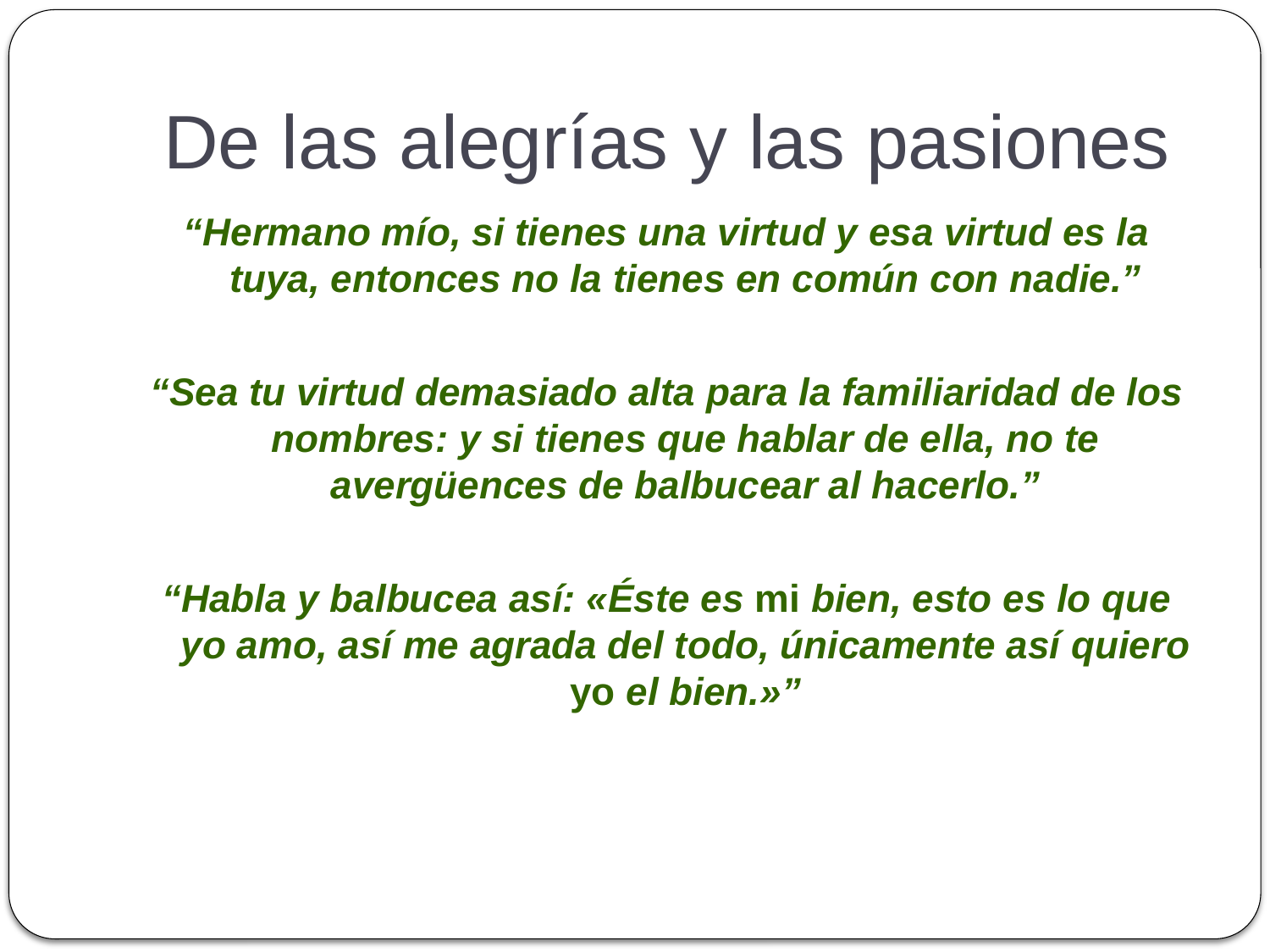

# De las alegrías y las pasiones
“Hermano mío, si tienes una virtud y esa virtud es la tuya, entonces no la tienes en común con nadie.”

“Sea tu virtud demasiado alta para la familiaridad de los nombres: y si tienes que hablar de ella, no te avergüences de balbucear al hacerlo.”

“Habla y balbucea así: «Éste es mi bien, esto es lo que yo amo, así me agrada del todo, únicamente así quiero yo el bien.»”